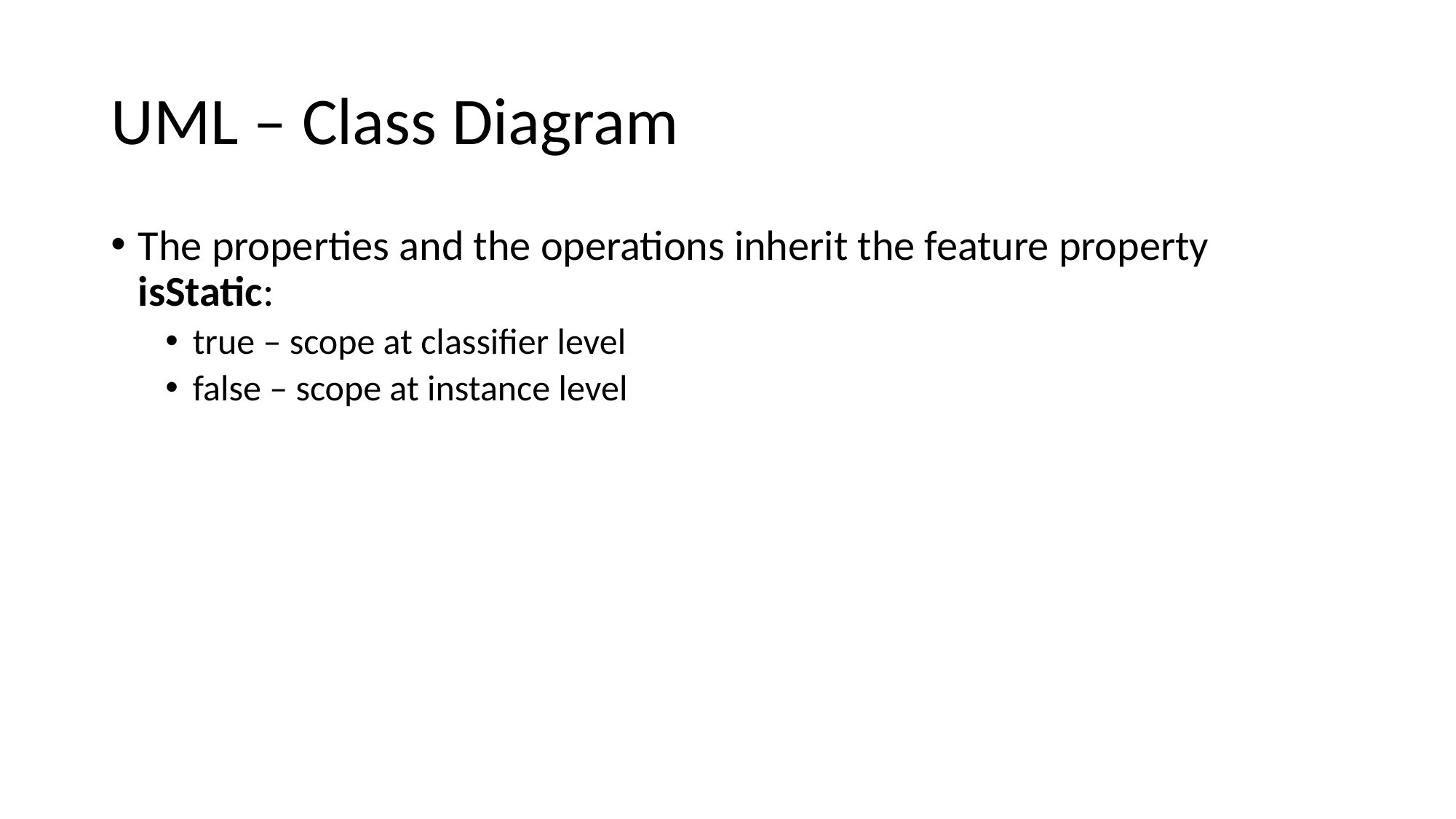

# UML – Class Diagram
The properties and the operations inherit the feature property isStatic:
true – scope at classifier level
false – scope at instance level